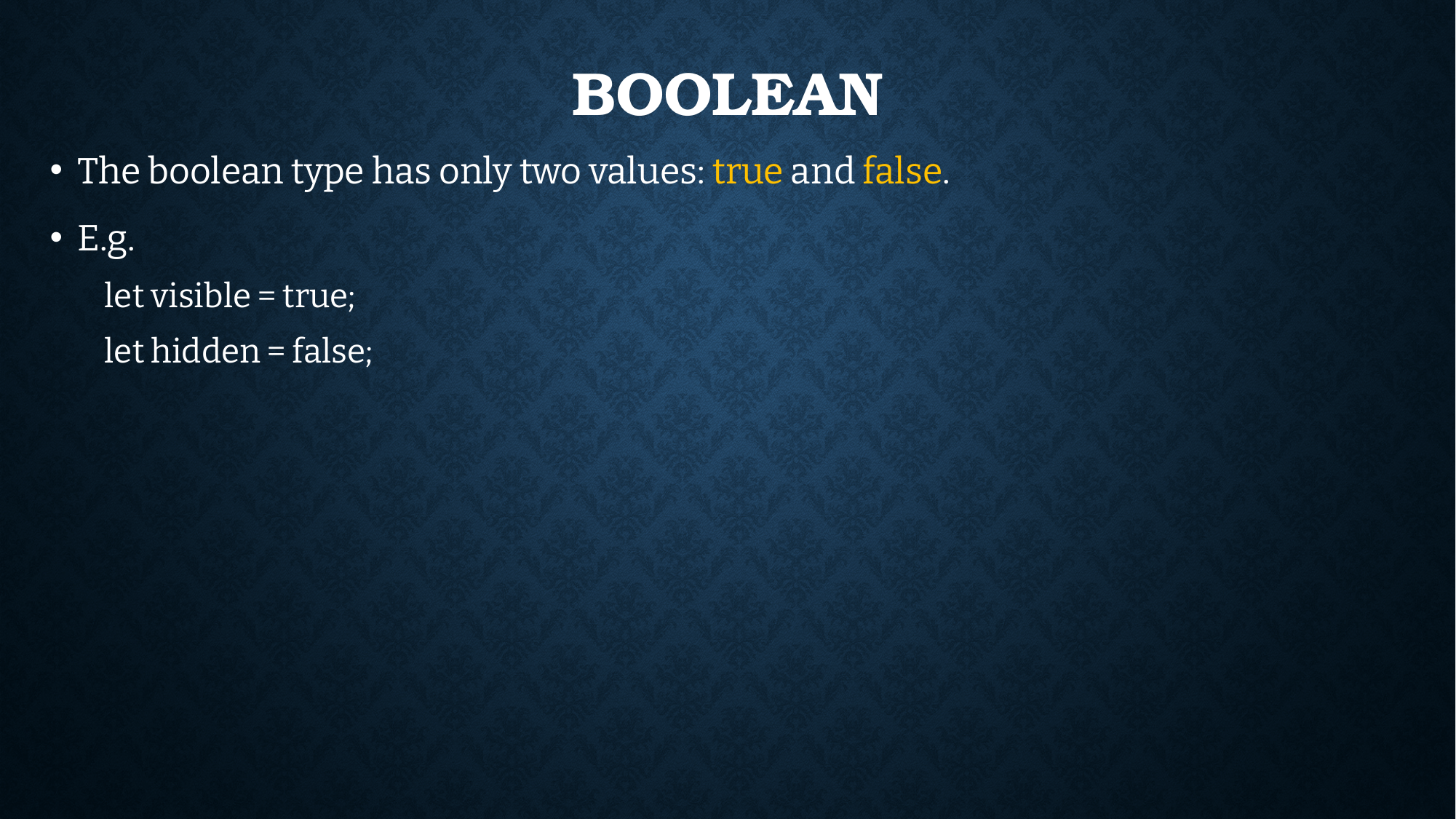

# Boolean
The boolean type has only two values: true and false.
E.g.
let visible = true;
let hidden = false;